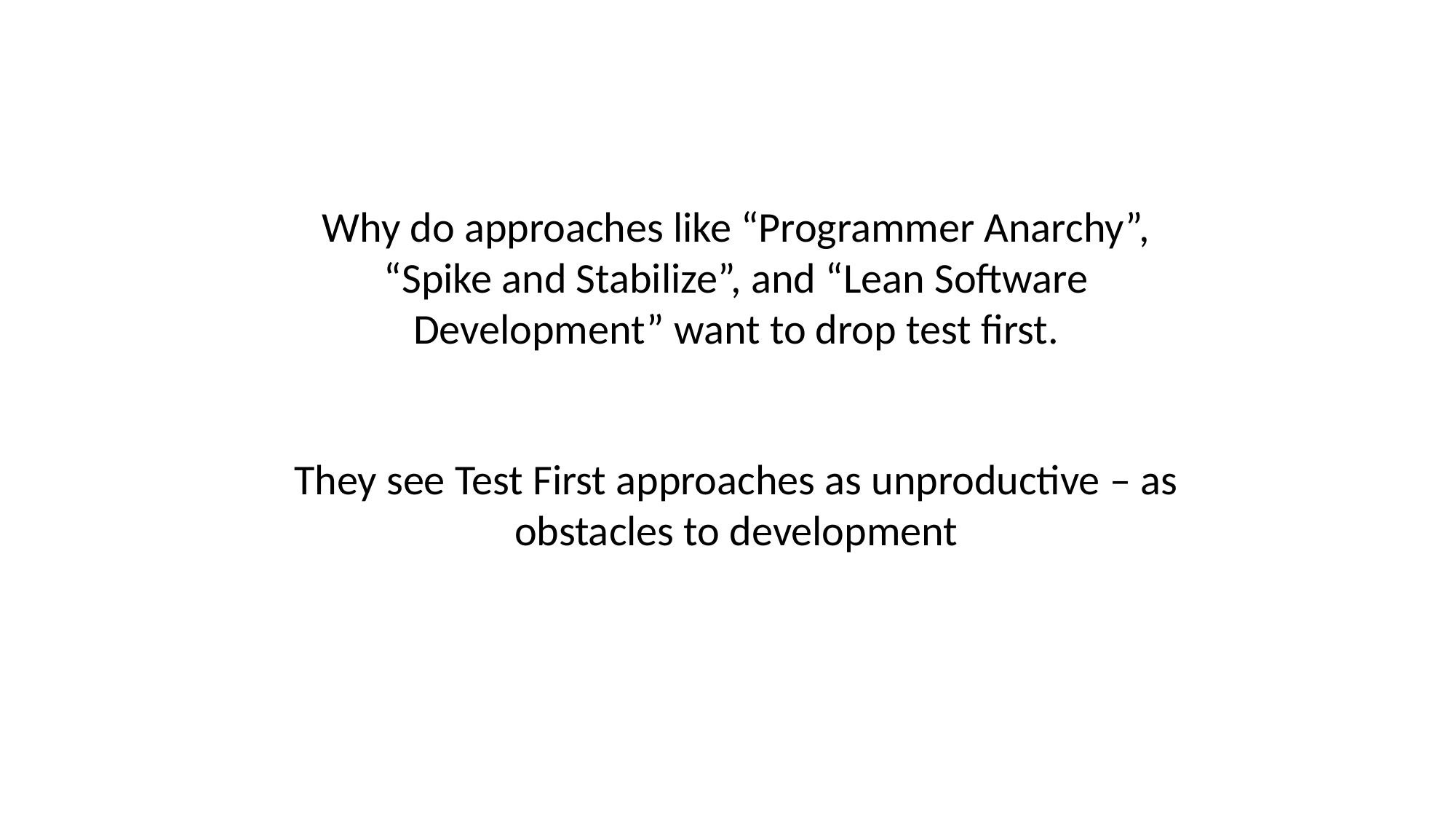

Why do approaches like “Programmer Anarchy”, “Spike and Stabilize”, and “Lean Software Development” want to drop test first.

They see Test First approaches as unproductive – as obstacles to development